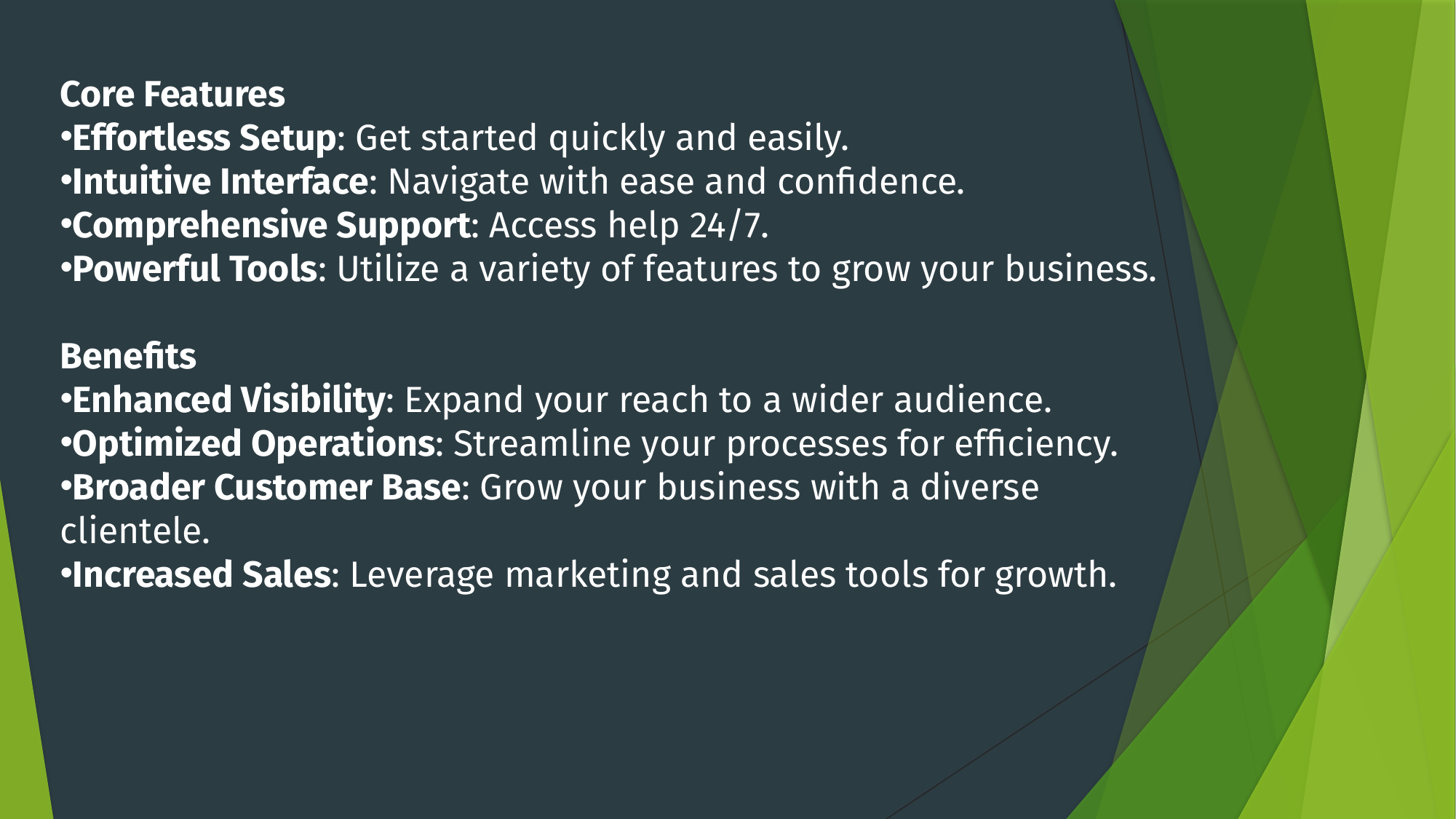

Core Features
Effortless Setup: Get started quickly and easily.
Intuitive Interface: Navigate with ease and confidence.
Comprehensive Support: Access help 24/7.
Powerful Tools: Utilize a variety of features to grow your business.

Benefits
Enhanced Visibility: Expand your reach to a wider audience.
Optimized Operations: Streamline your processes for efficiency.
Broader Customer Base: Grow your business with a diverse clientele.
Increased Sales: Leverage marketing and sales tools for growth.